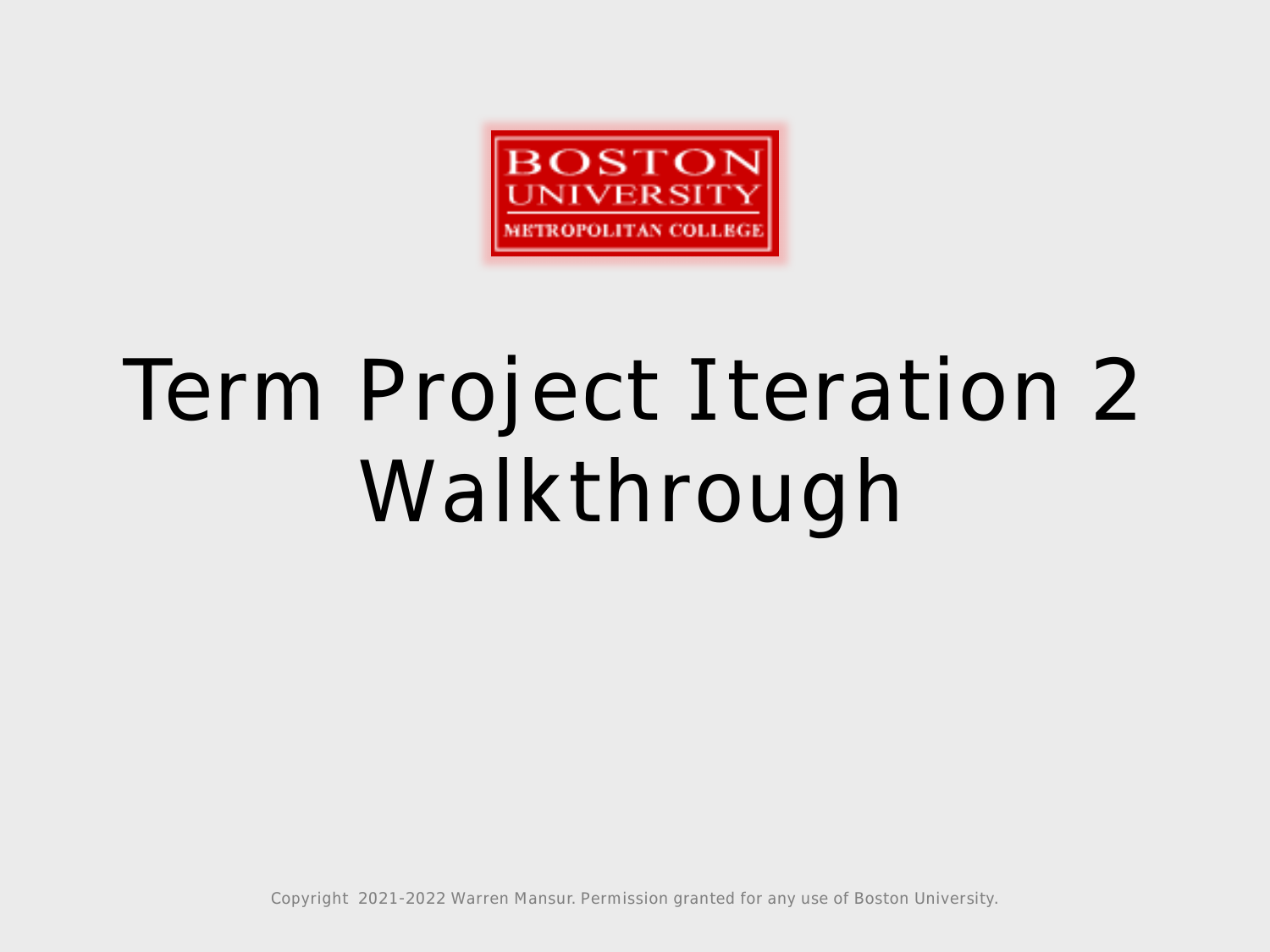

# Term Project Iteration 2 Walkthrough

Copyright  2021-2022 Warren Mansur. Permission granted for any use of Boston University.